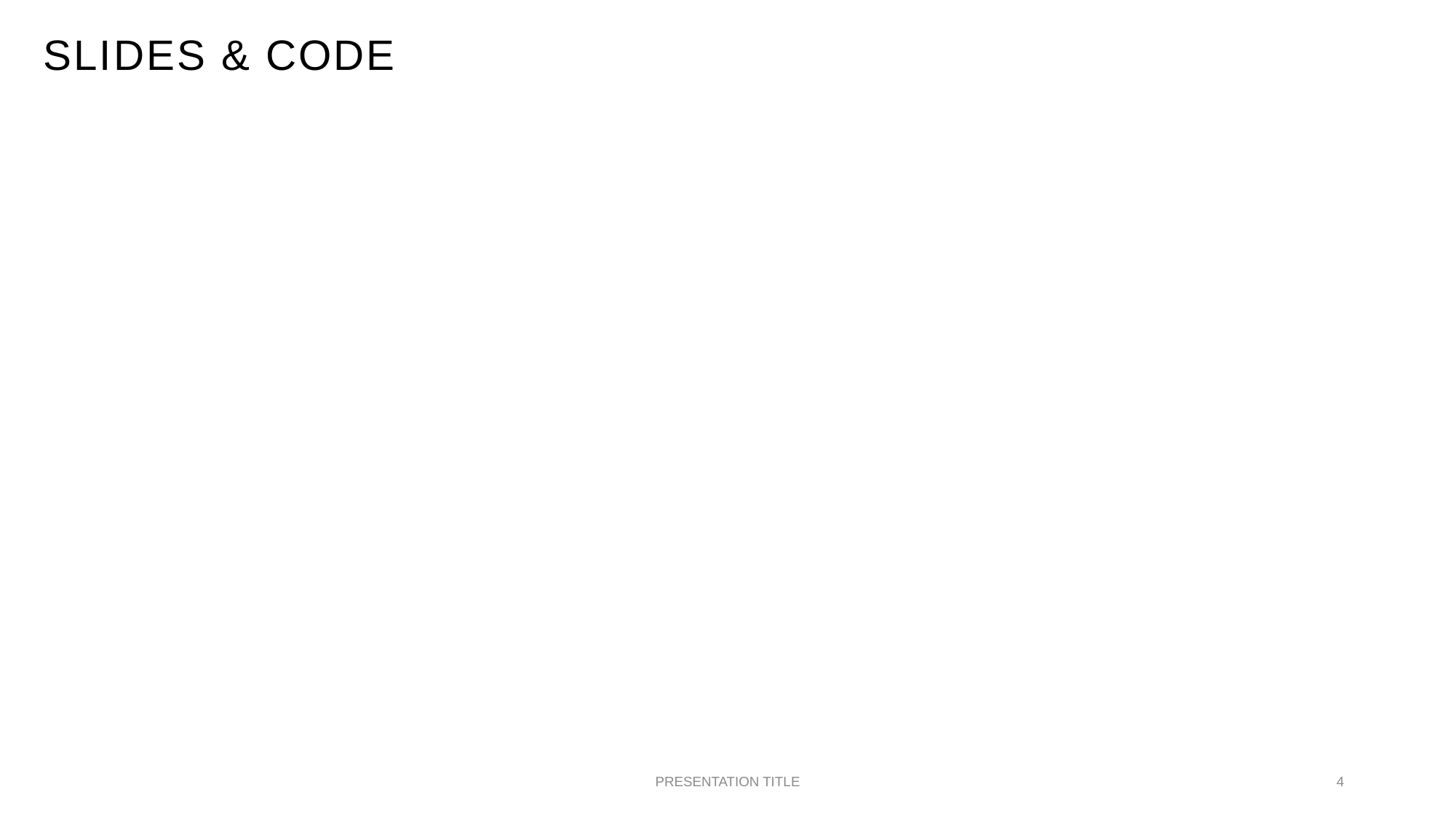

# Slides & code
PRESENTATION TITLE
4